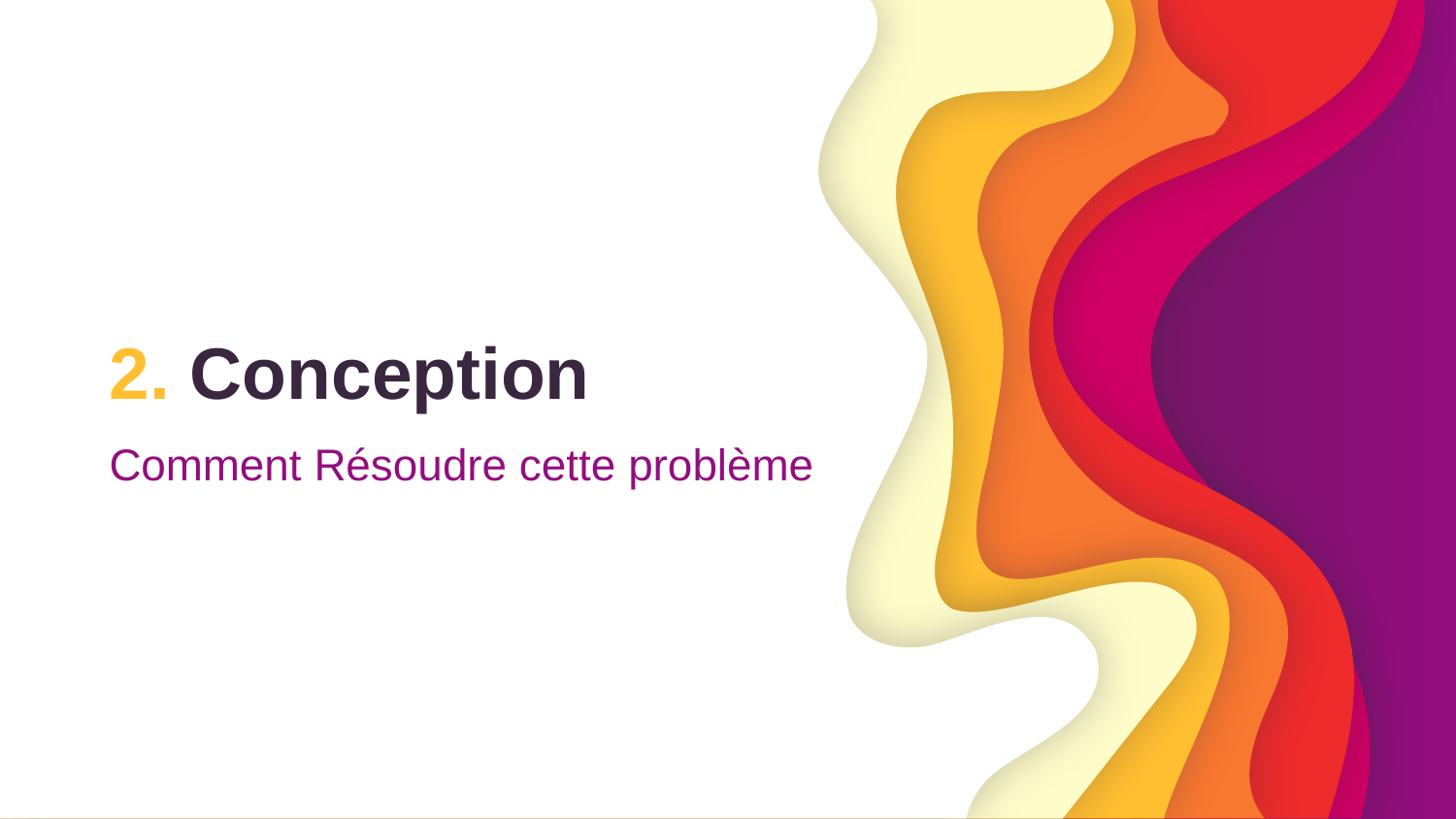

# 2. Conception
Comment Résoudre cette problème